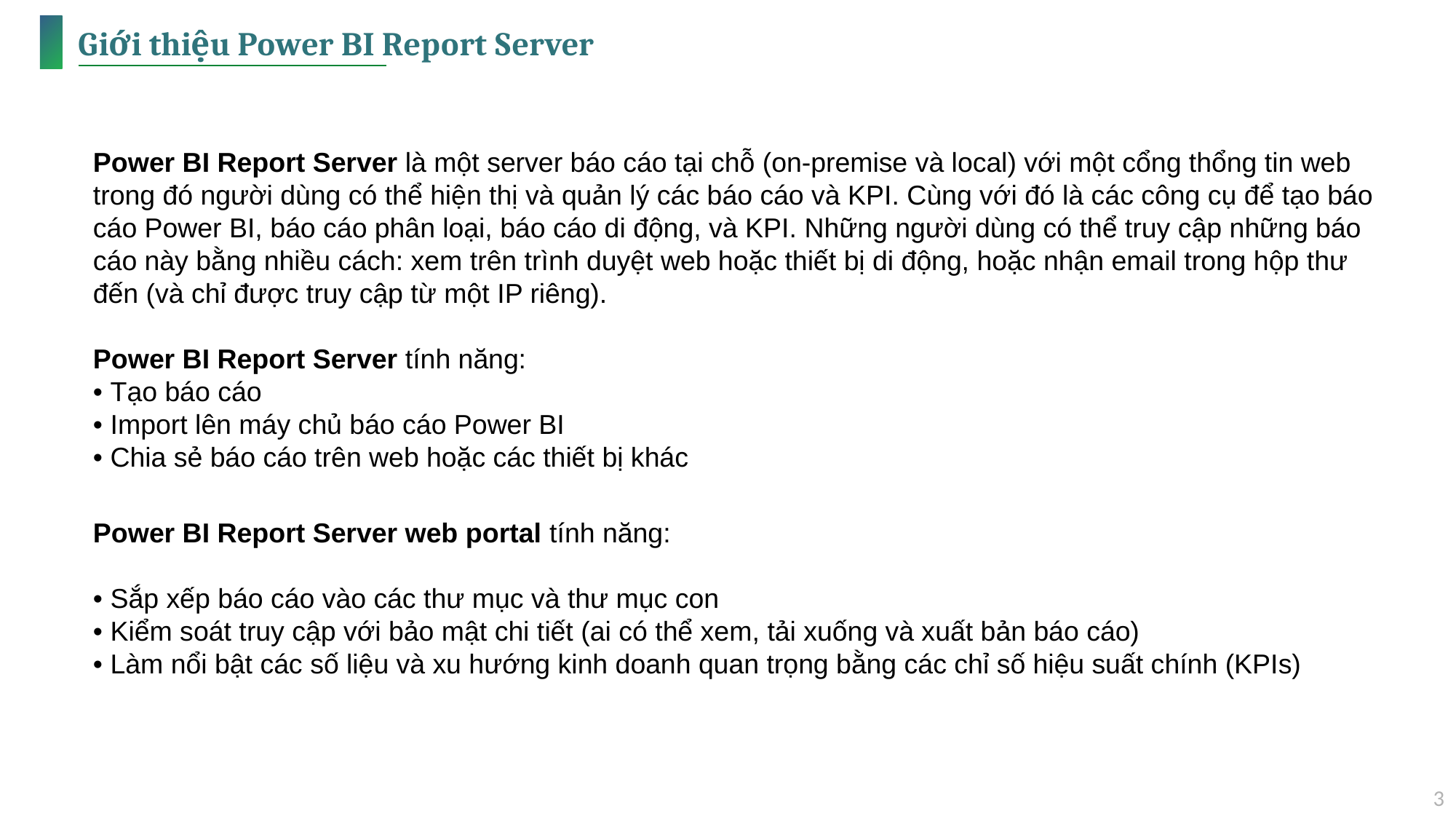

# Giới thiệu Power BI Report Server
Power BI Report Server là một server báo cáo tại chỗ (on-premise và local) với một cổng thổng tin web trong đó người dùng có thể hiện thị và quản lý các báo cáo và KPI. Cùng với đó là các công cụ để tạo báo cáo Power BI, báo cáo phân loại, báo cáo di động, và KPI. Những người dùng có thể truy cập những báo cáo này bằng nhiều cách: xem trên trình duyệt web hoặc thiết bị di động, hoặc nhận email trong hộp thư đến (và chỉ được truy cập từ một IP riêng).

Power BI Report Server tính năng:
• Tạo báo cáo
• Import lên máy chủ báo cáo Power BI
• Chia sẻ báo cáo trên web hoặc các thiết bị khác
Power BI Report Server web portal tính năng:

• Sắp xếp báo cáo vào các thư mục và thư mục con
• Kiểm soát truy cập với bảo mật chi tiết (ai có thể xem, tải xuống và xuất bản báo cáo)
• Làm nổi bật các số liệu và xu hướng kinh doanh quan trọng bằng các chỉ số hiệu suất chính (KPIs)
3